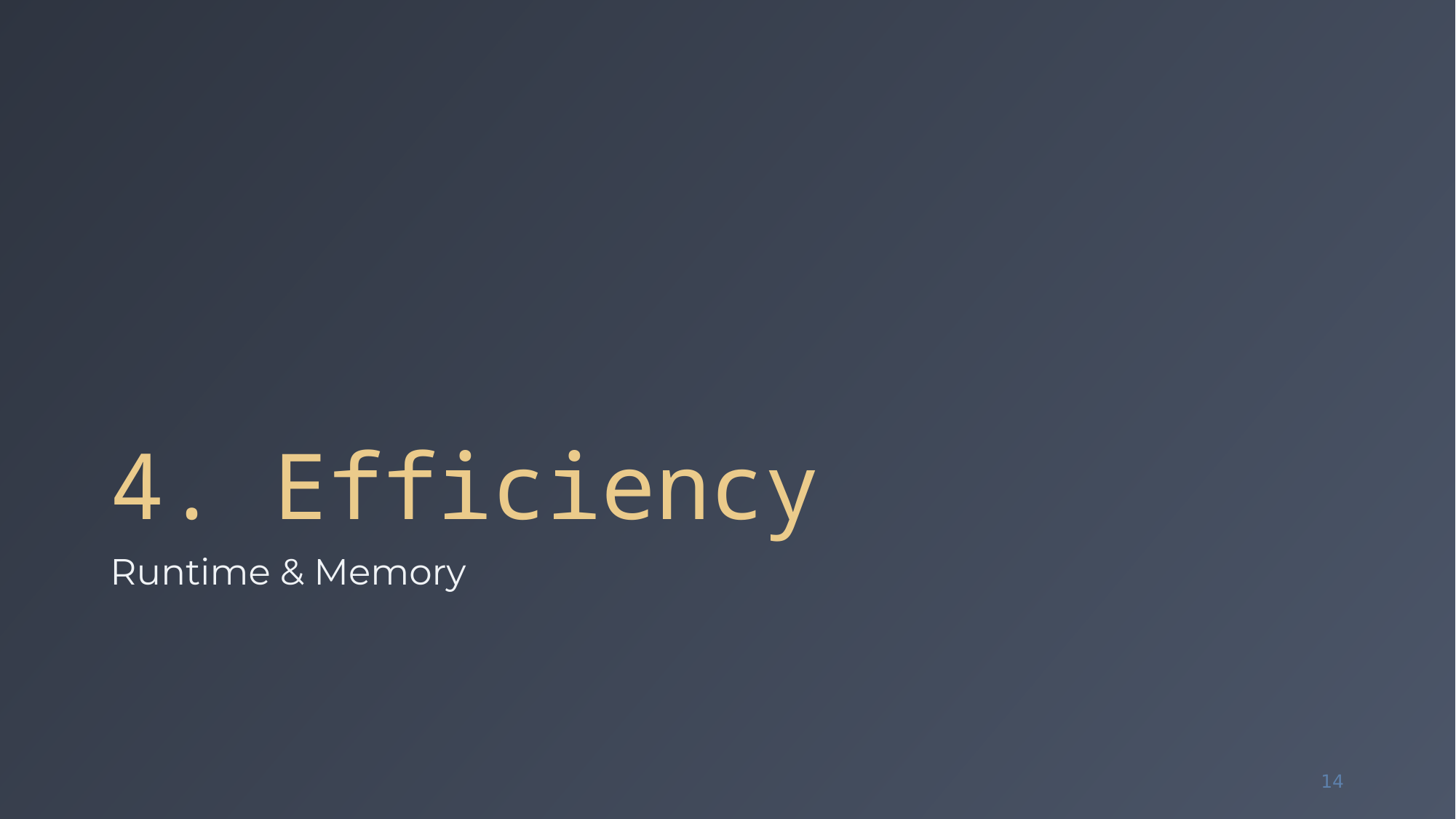

# 4. Efficiency
Runtime & Memory
14